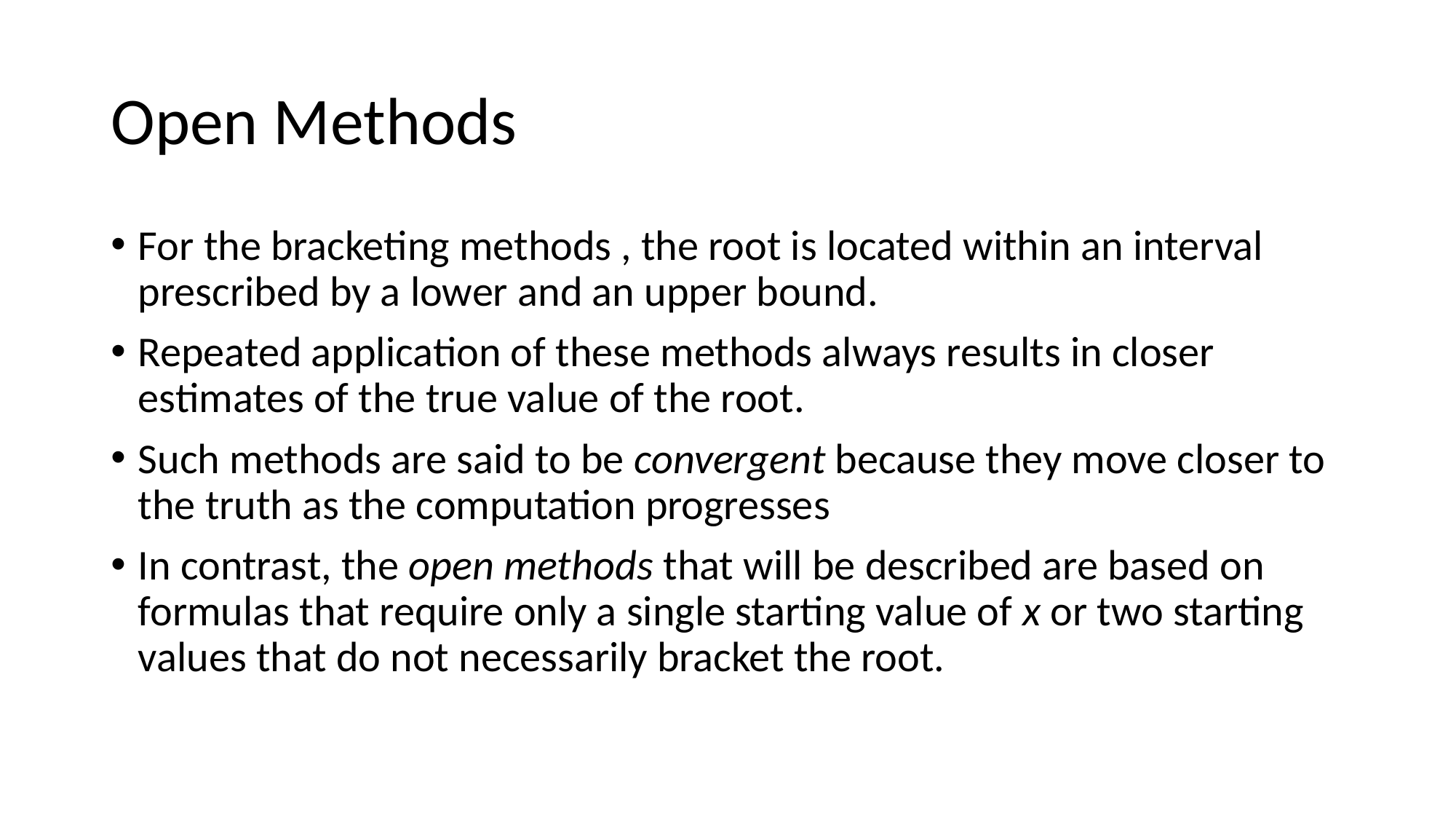

# Open Methods
For the bracketing methods , the root is located within an interval prescribed by a lower and an upper bound.
Repeated application of these methods always results in closer estimates of the true value of the root.
Such methods are said to be convergent because they move closer to the truth as the computation progresses
In contrast, the open methods that will be described are based on formulas that require only a single starting value of x or two starting values that do not necessarily bracket the root.